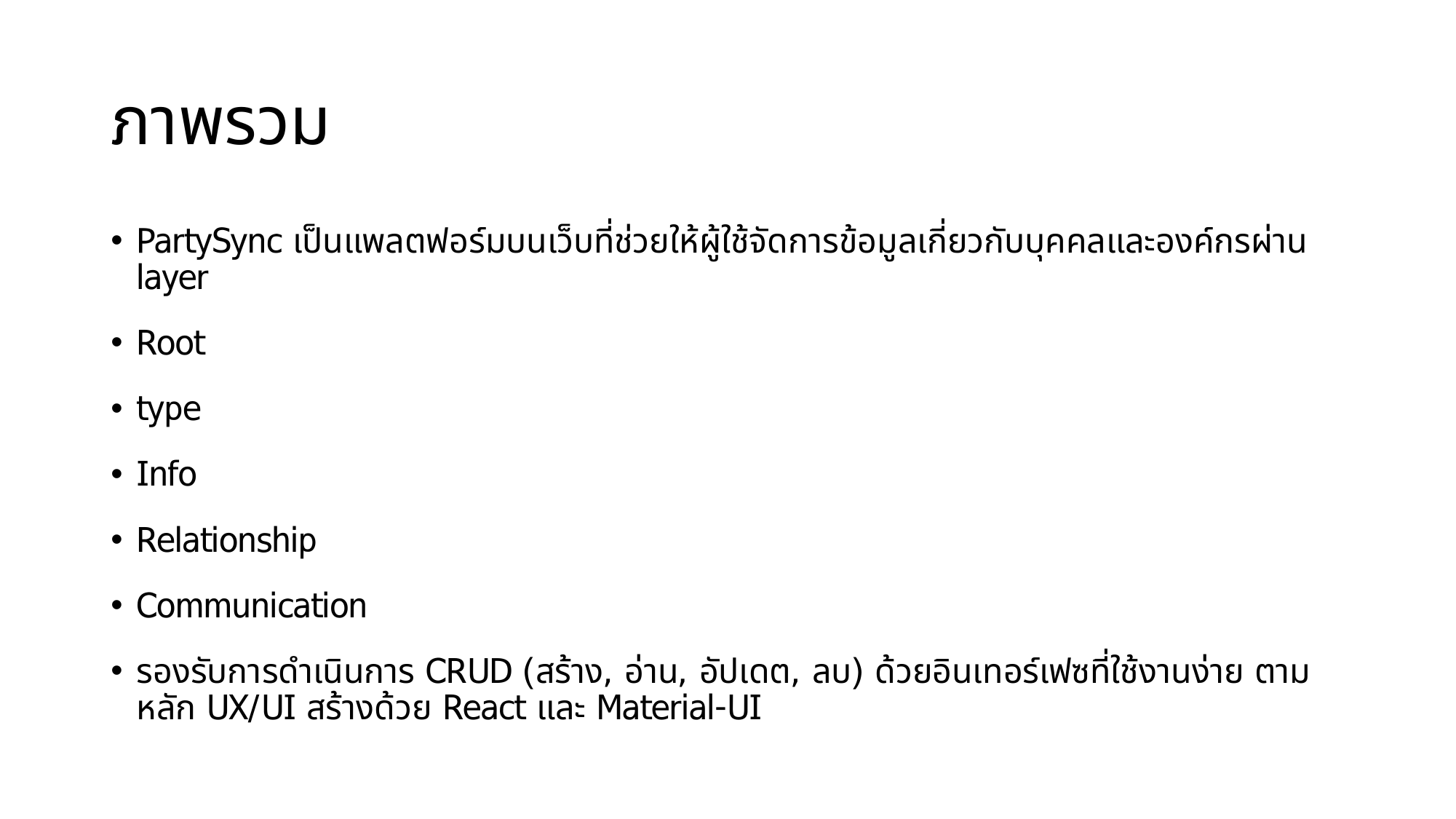

# ภาพรวม
PartySync เป็นแพลตฟอร์มบนเว็บที่ช่วยให้ผู้ใช้จัดการข้อมูลเกี่ยวกับบุคคลและองค์กรผ่าน layer
Root
type
Info
Relationship
Communication
รองรับการดำเนินการ CRUD (สร้าง, อ่าน, อัปเดต, ลบ) ด้วยอินเทอร์เฟซที่ใช้งานง่าย ตามหลัก UX/UI สร้างด้วย React และ Material-UI